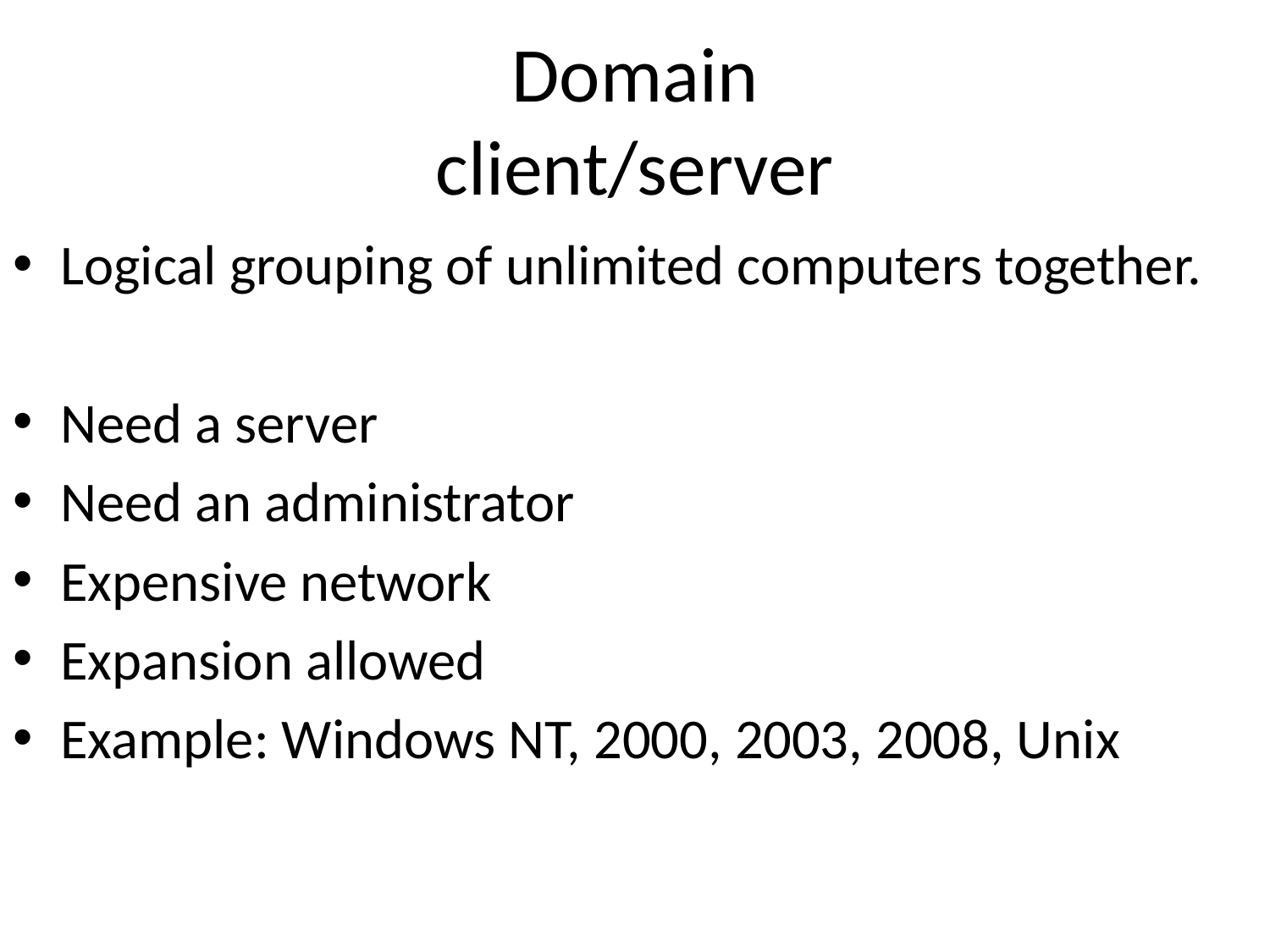

# Domain client/server
Logical grouping of unlimited computers together.

Need a server
Need an administrator
Expensive network
Expansion allowed
Example: Windows NT, 2000, 2003, 2008, Unix